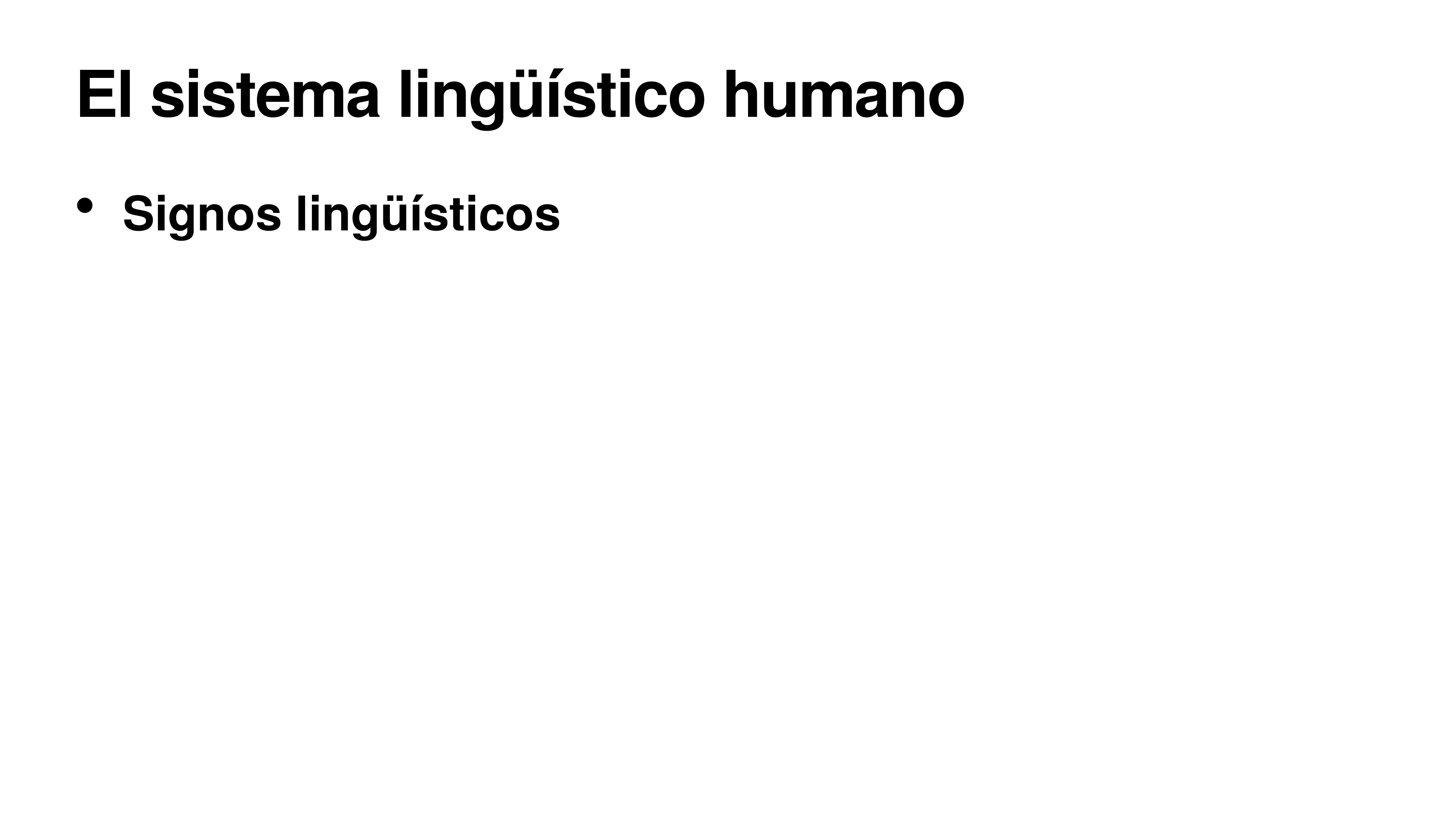

# El sistema lingüístico humano
Signos lingüísticos